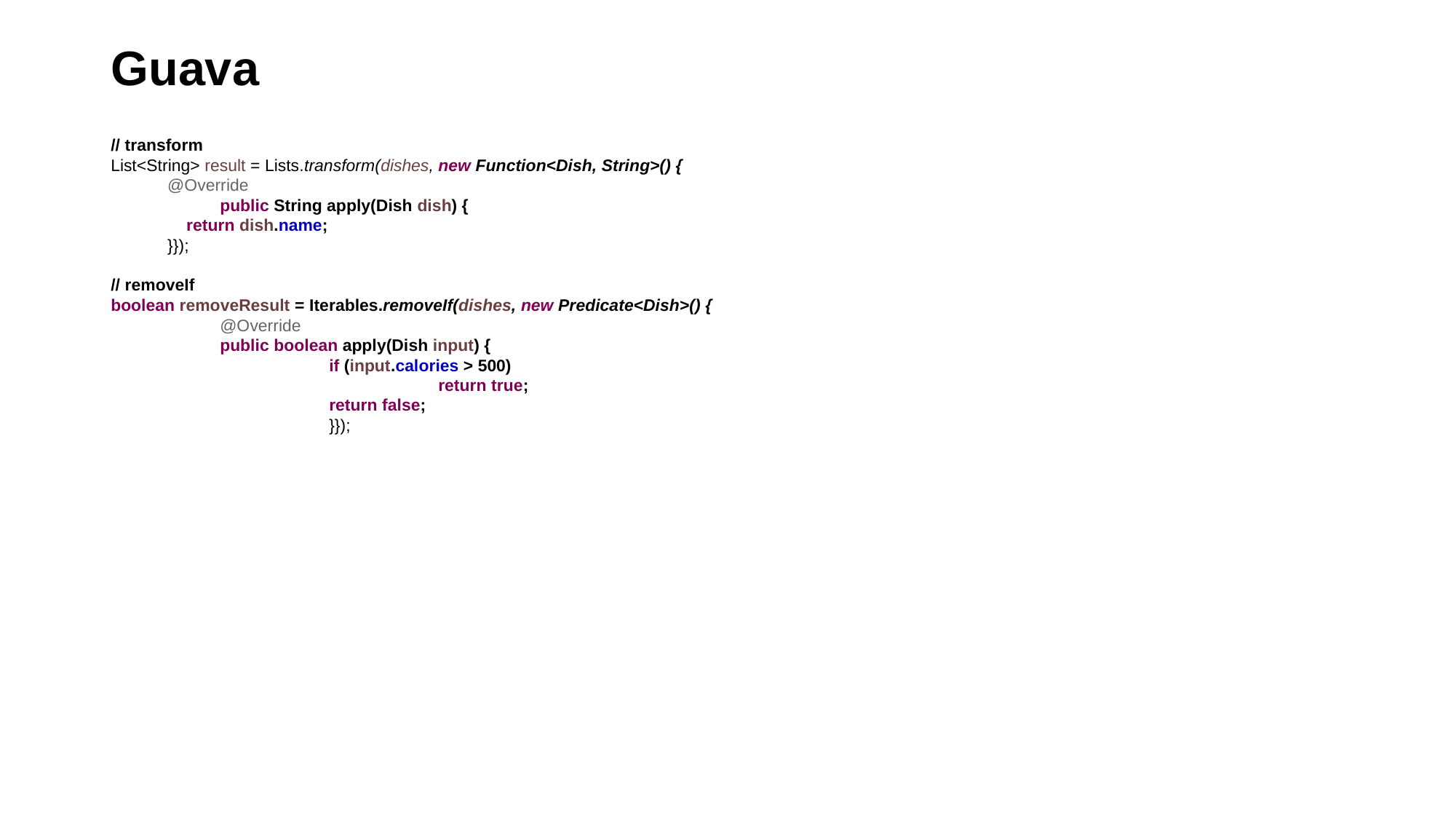

# Guava
// transform
List<String> result = Lists.transform(dishes, new Function<Dish, String>() {
            @Override
	public String apply(Dish dish) {
                return dish.name;
            }});

// removeIf
boolean removeResult = Iterables.removeIf(dishes, new Predicate<Dish>() {
 	@Override
	public boolean apply(Dish input) {
 		if (input.calories > 500)
 			return true;
 		return false;
 		}});